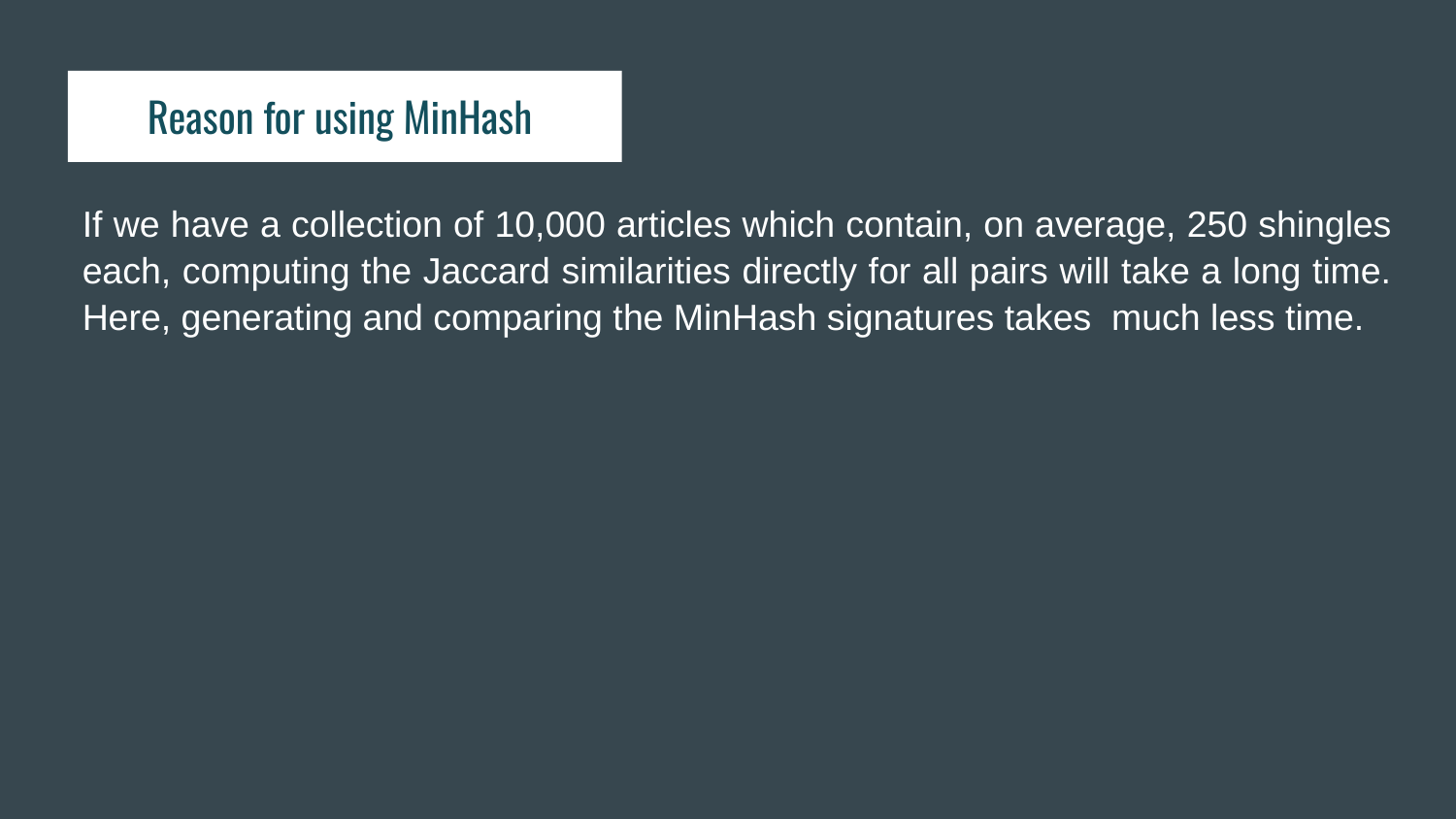

# Reason for using MinHash
If we have a collection of 10,000 articles which contain, on average, 250 shingles each, computing the Jaccard similarities directly for all pairs will take a long time. Here, generating and comparing the MinHash signatures takes  much less time.